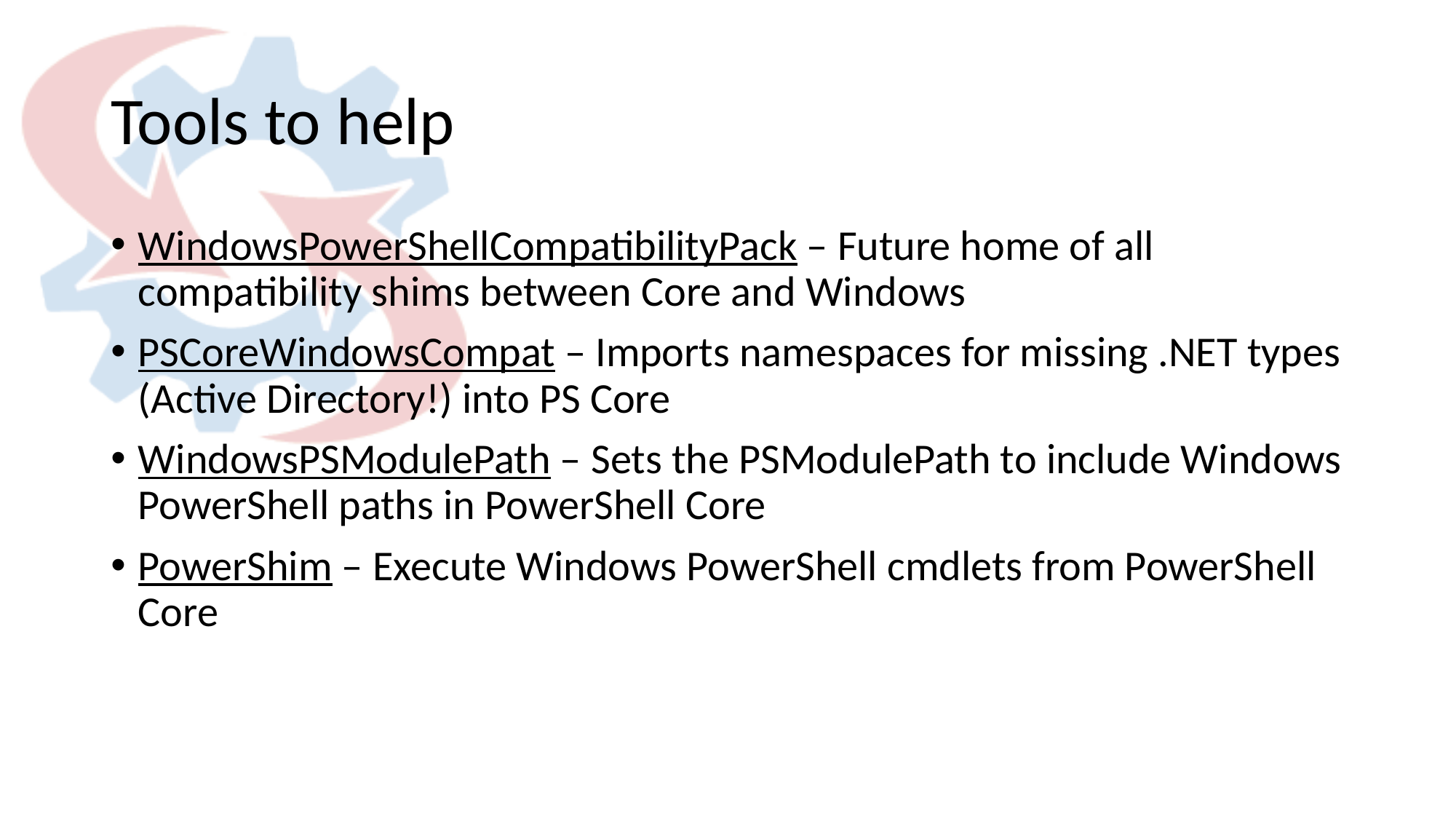

# Tools to help
WindowsPowerShellCompatibilityPack – Future home of all compatibility shims between Core and Windows
PSCoreWindowsCompat – Imports namespaces for missing .NET types (Active Directory!) into PS Core
WindowsPSModulePath – Sets the PSModulePath to include Windows PowerShell paths in PowerShell Core
PowerShim – Execute Windows PowerShell cmdlets from PowerShell Core